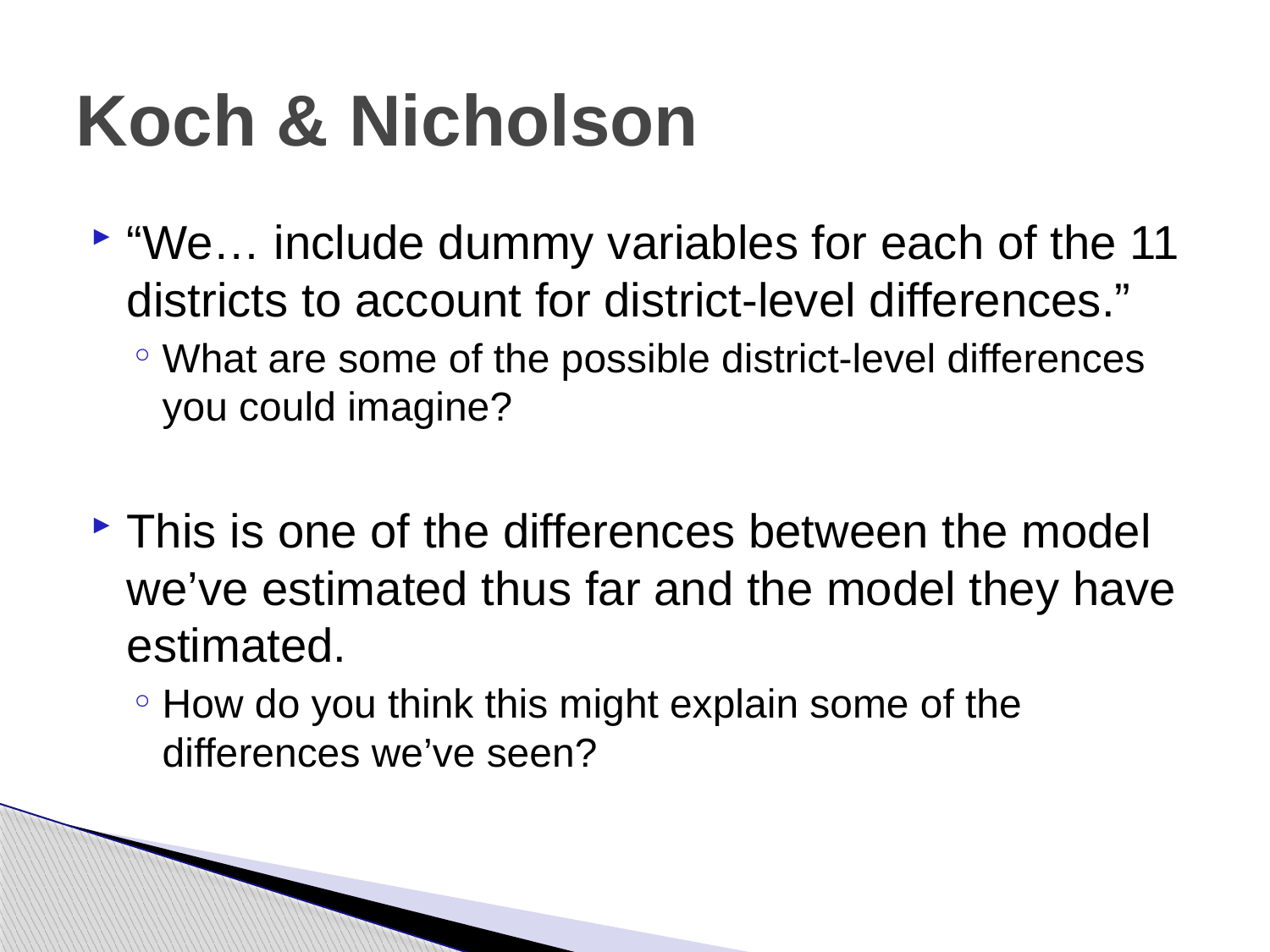

# Koch & Nicholson
“We… include dummy variables for each of the 11 districts to account for district-level differences.”
What are some of the possible district-level differences you could imagine?

This is one of the differences between the model we’ve estimated thus far and the model they have estimated.
How do you think this might explain some of the differences we’ve seen?